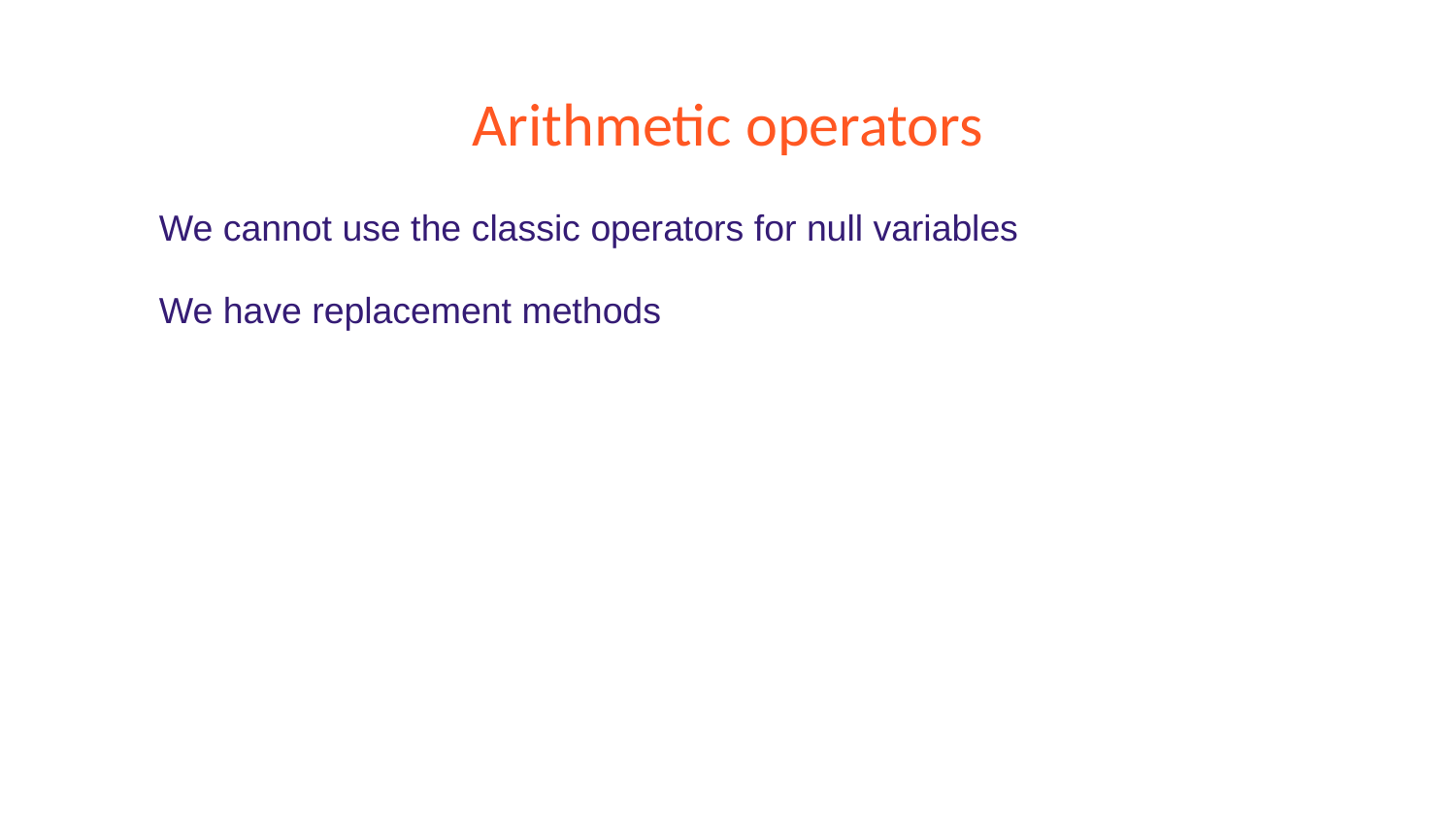

# Arithmetic operators
We cannot use the classic operators for null variables
We have replacement methods